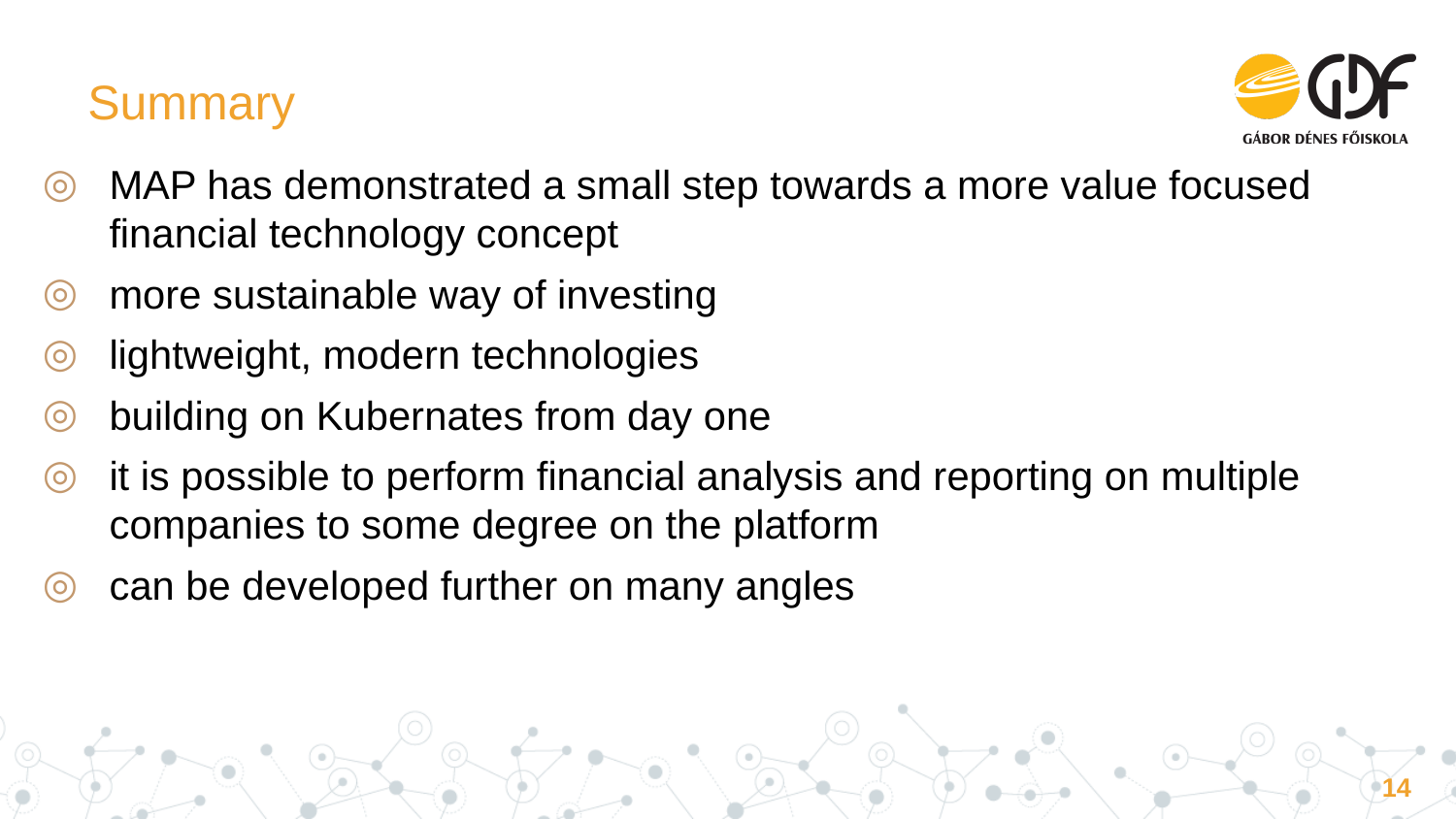

# Summary
MAP has demonstrated a small step towards a more value focused financial technology concept
more sustainable way of investing
lightweight, modern technologies
building on Kubernates from day one
it is possible to perform financial analysis and reporting on multiple companies to some degree on the platform
can be developed further on many angles

14